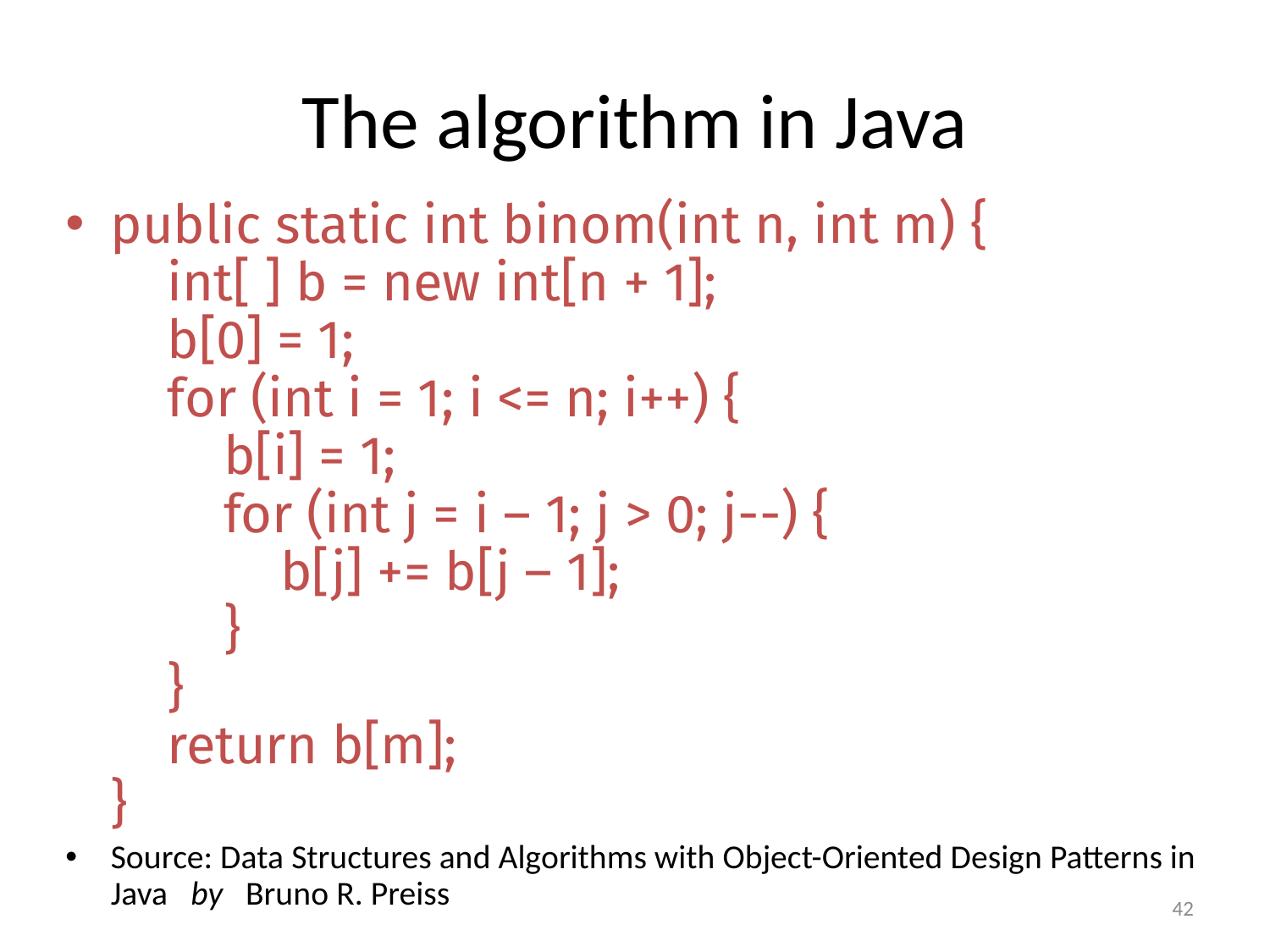

# The algorithm in Java
public static int binom(int n, int m) {
    int[ ] b = new int[n + 1];
    b[0] = 1;
    for (int i = 1; i <= n; i++) {
        b[i] = 1;
        for (int j = i – 1; j > 0; j--) {
            b[j] += b[j – 1];
        }
    }
    return b[m];
}
Source: Data Structures and Algorithms with Object-Oriented Design Patterns in Java   by   Bruno R. Preiss
42